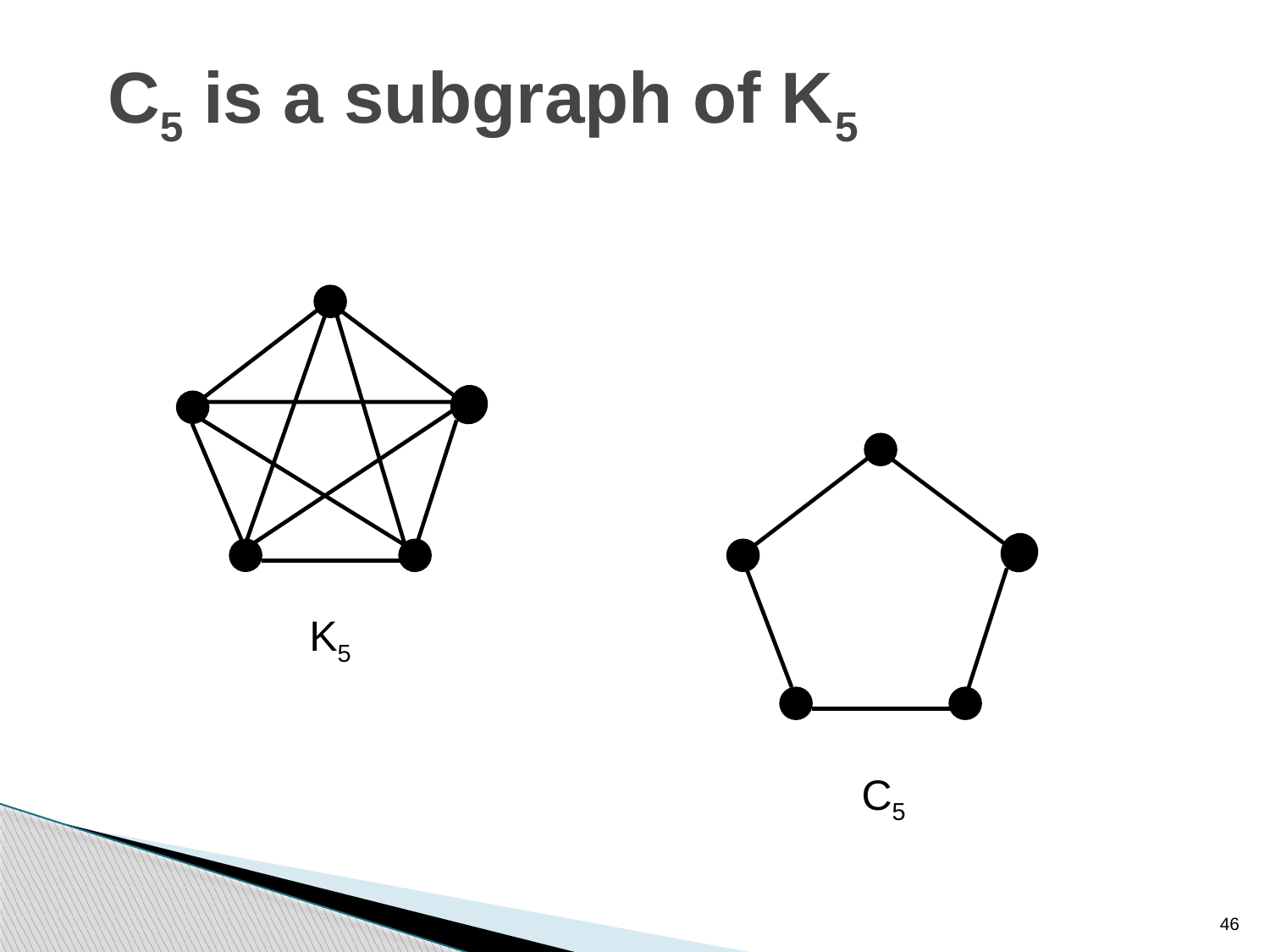

# C5 is a subgraph of K5

 K5

 C5
46